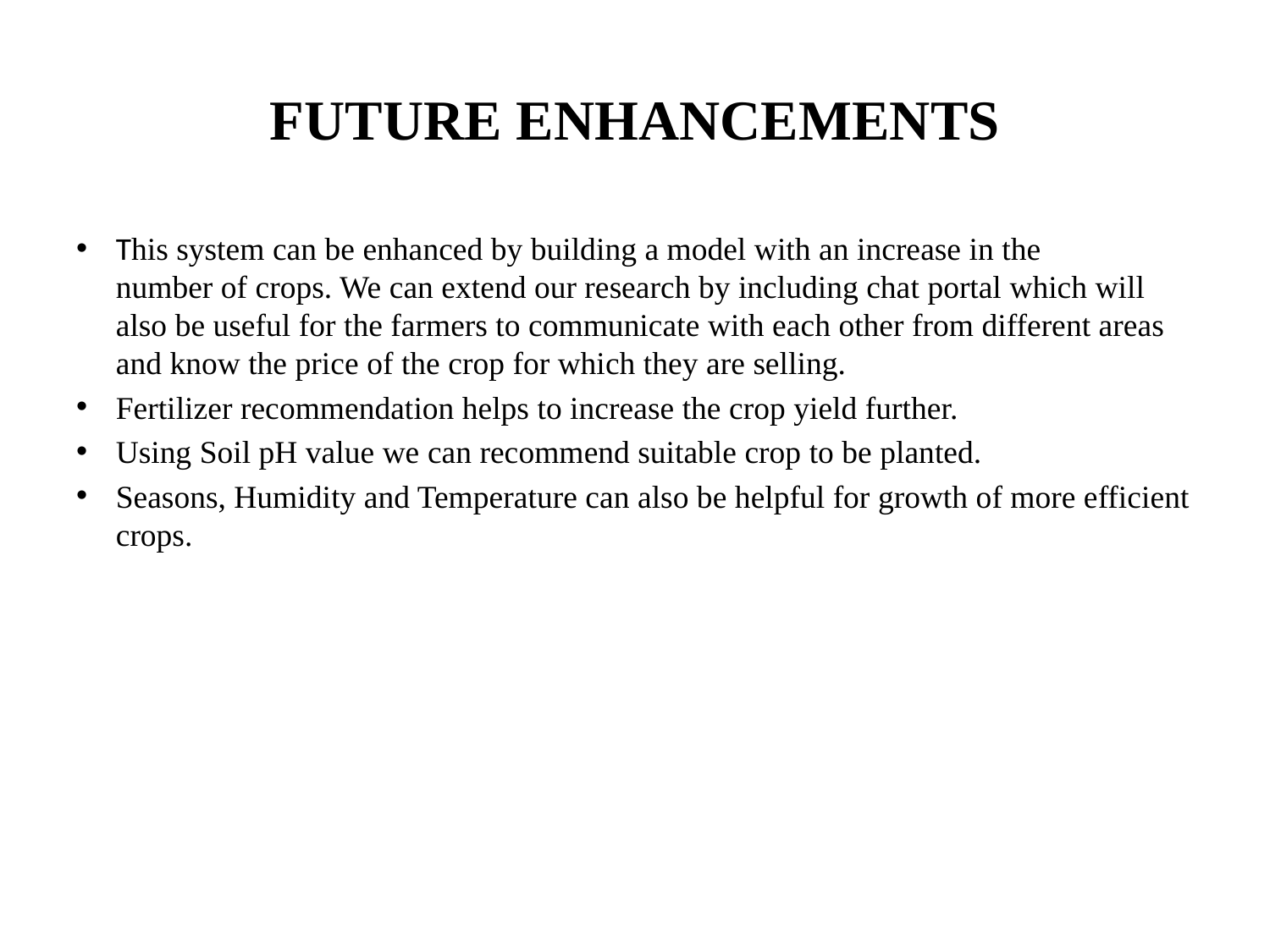

# FUTURE ENHANCEMENTS
This system can be enhanced by building a model with an increase in the number of crops. We can extend our research by including chat portal which will also be useful for the farmers to communicate with each other from different areas and know the price of the crop for which they are selling.
Fertilizer recommendation helps to increase the crop yield further.
Using Soil pH value we can recommend suitable crop to be planted.
Seasons, Humidity and Temperature can also be helpful for growth of more efficient crops.